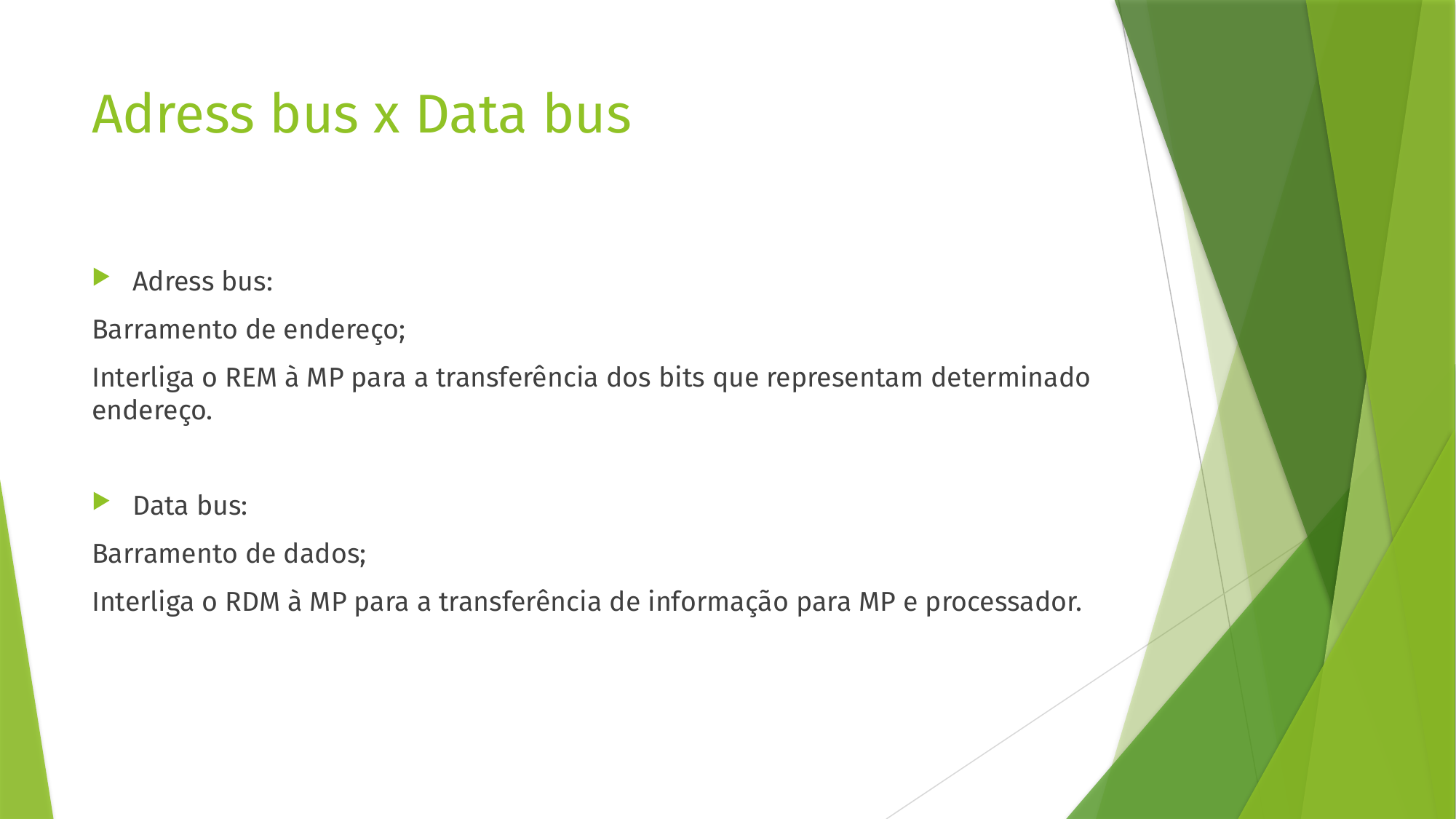

# Adress bus x Data bus
Adress bus:
Barramento de endereço;
Interliga o REM à MP para a transferência dos bits que representam determinado endereço.

Data bus:
Barramento de dados;
Interliga o RDM à MP para a transferência de informação para MP e processador.